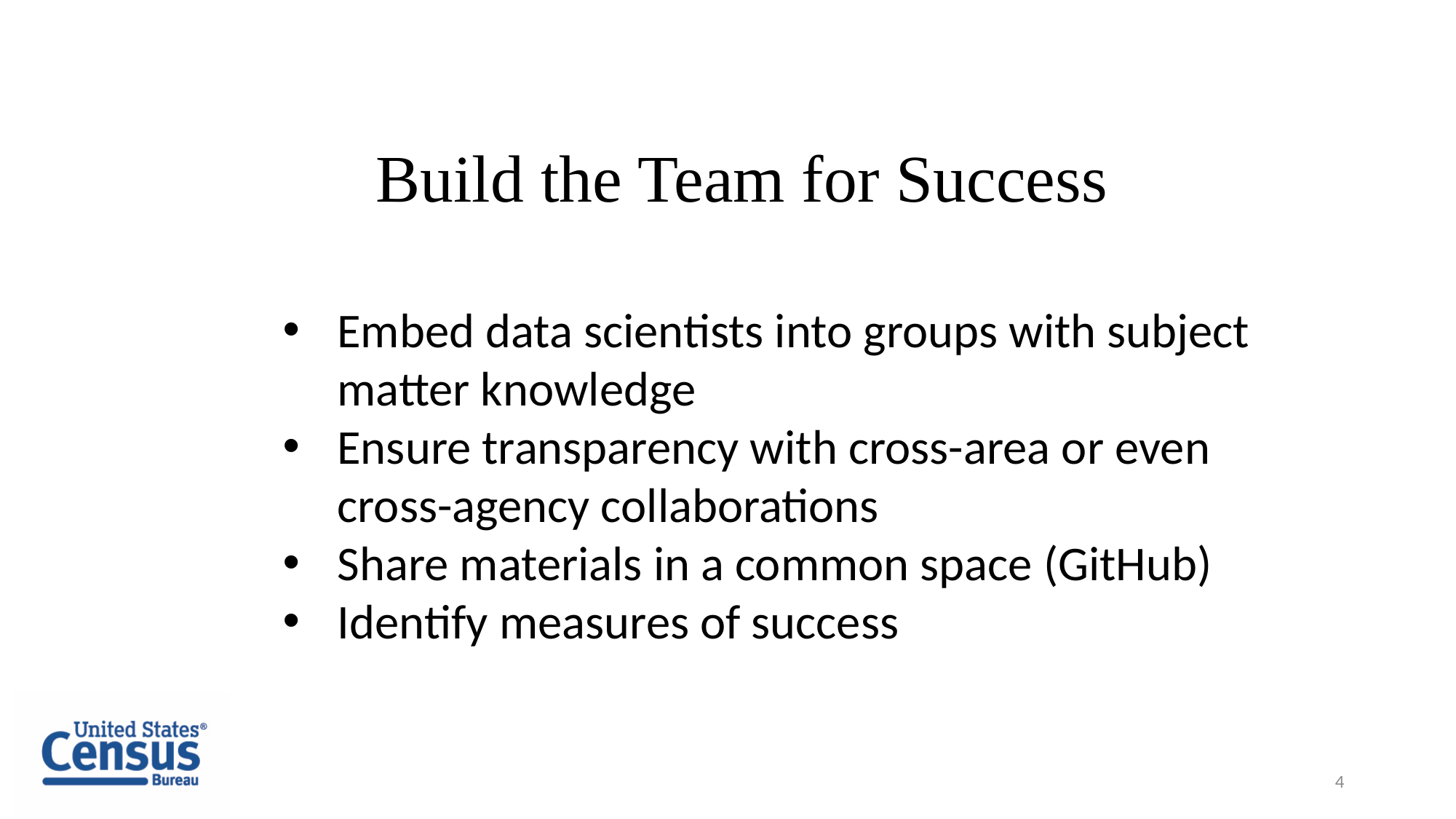

Build the Team for Success

Embed data scientists into groups with subject matter knowledge
Ensure transparency with cross-area or even cross-agency collaborations
Share materials in a common space (GitHub)
Identify measures of success

4